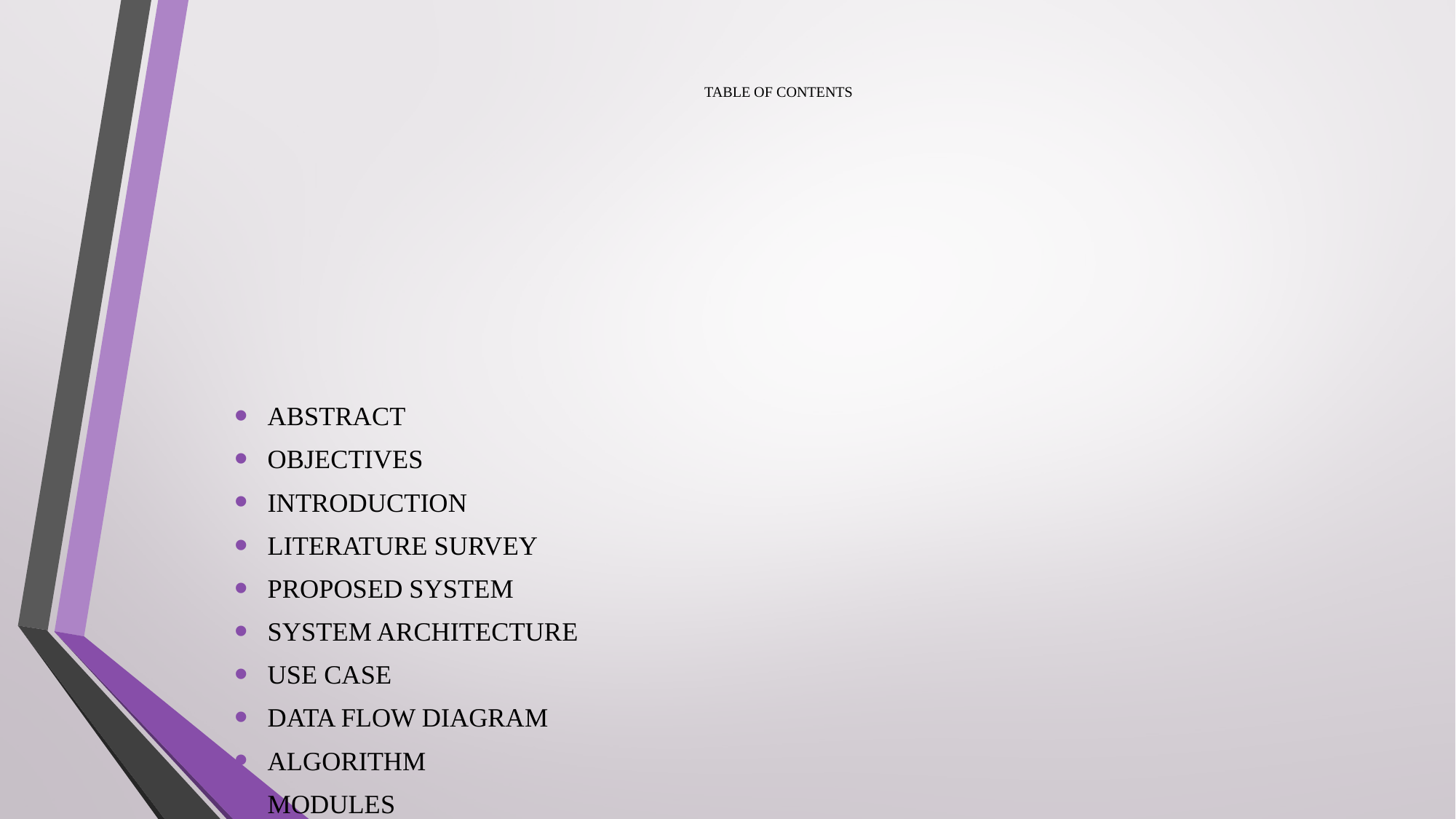

# TABLE OF CONTENTS
ABSTRACT
OBJECTIVES
INTRODUCTION
LITERATURE SURVEY
PROPOSED SYSTEM
SYSTEM ARCHITECTURE
USE CASE
DATA FLOW DIAGRAM
ALGORITHM
MODULES
OUTPUT
SYSTEM ADVANTAGES AND DISADVANTAGES
Future Works
REFERENCES